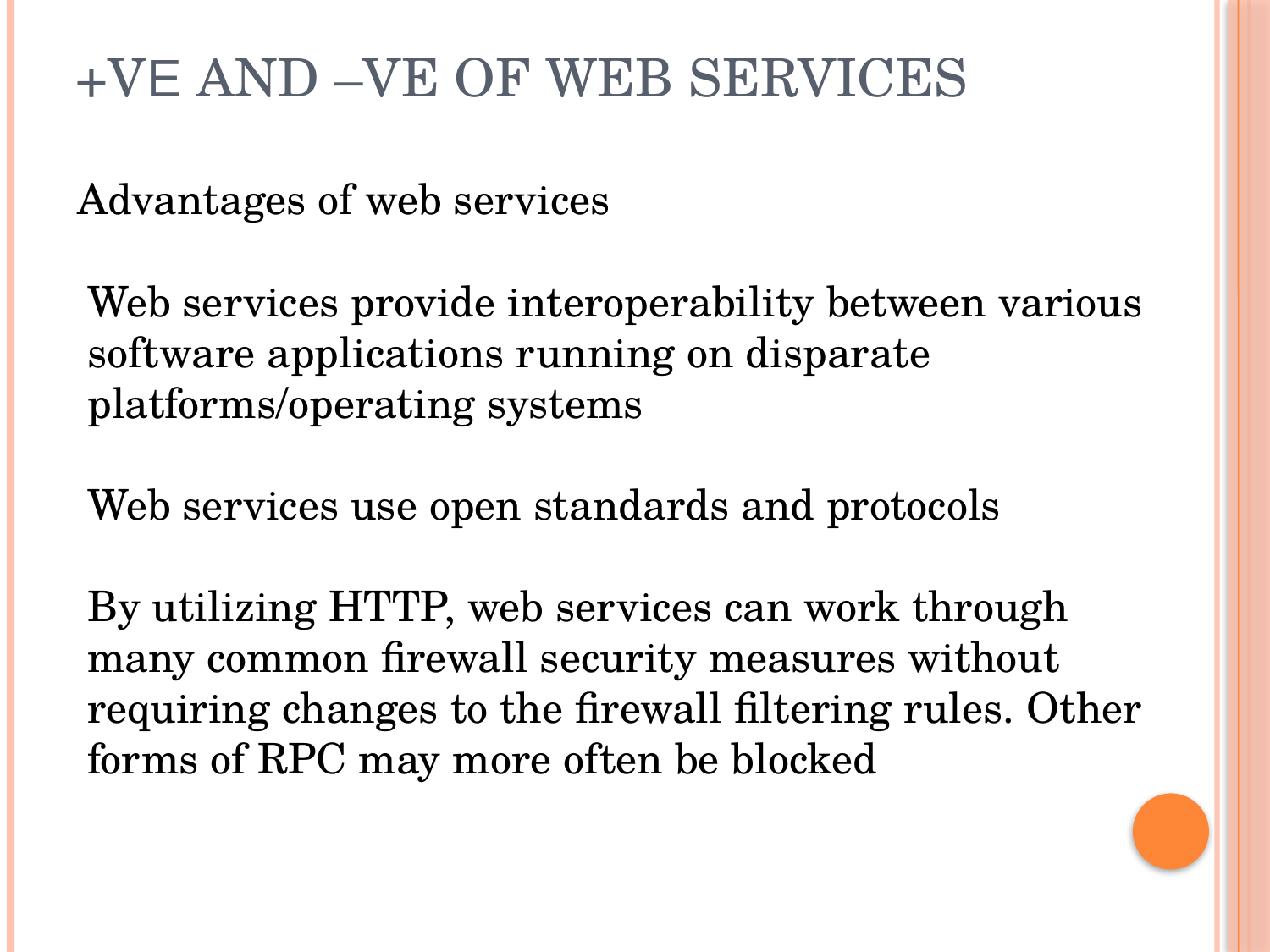

+Ve and –Ve of Web Services
Advantages of web services
Web services provide interoperability between various software applications running on disparate platforms/operating systems

Web services use open standards and protocols

By utilizing HTTP, web services can work through many common firewall security measures without requiring changes to the firewall filtering rules. Other forms of RPC may more often be blocked